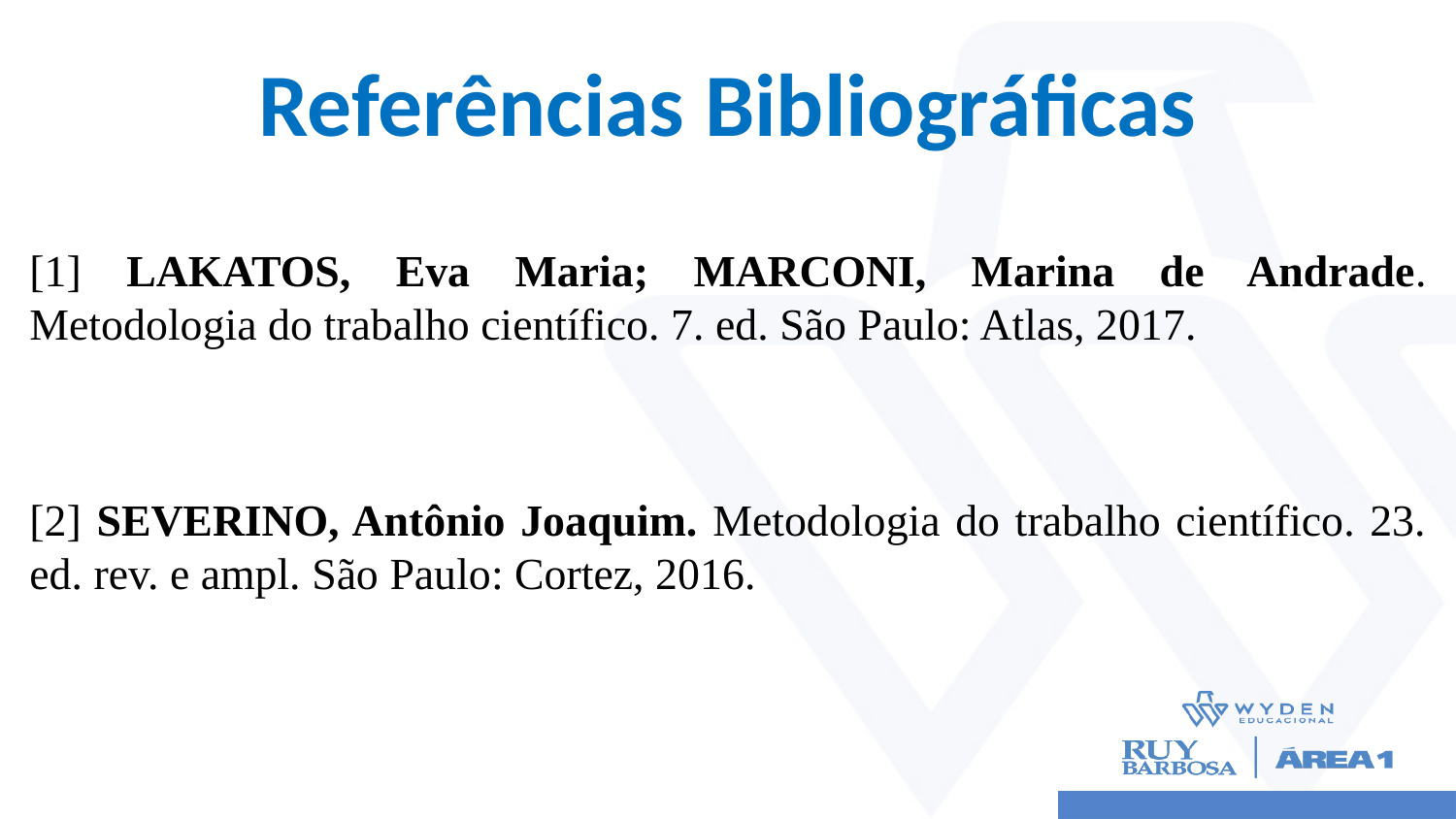

# Referências Bibliográficas

[1] LAKATOS, Eva Maria; MARCONI, Marina de Andrade. Metodologia do trabalho científico. 7. ed. São Paulo: Atlas, 2017.

[2] SEVERINO, Antônio Joaquim. Metodologia do trabalho científico. 23. ed. rev. e ampl. São Paulo: Cortez, 2016.